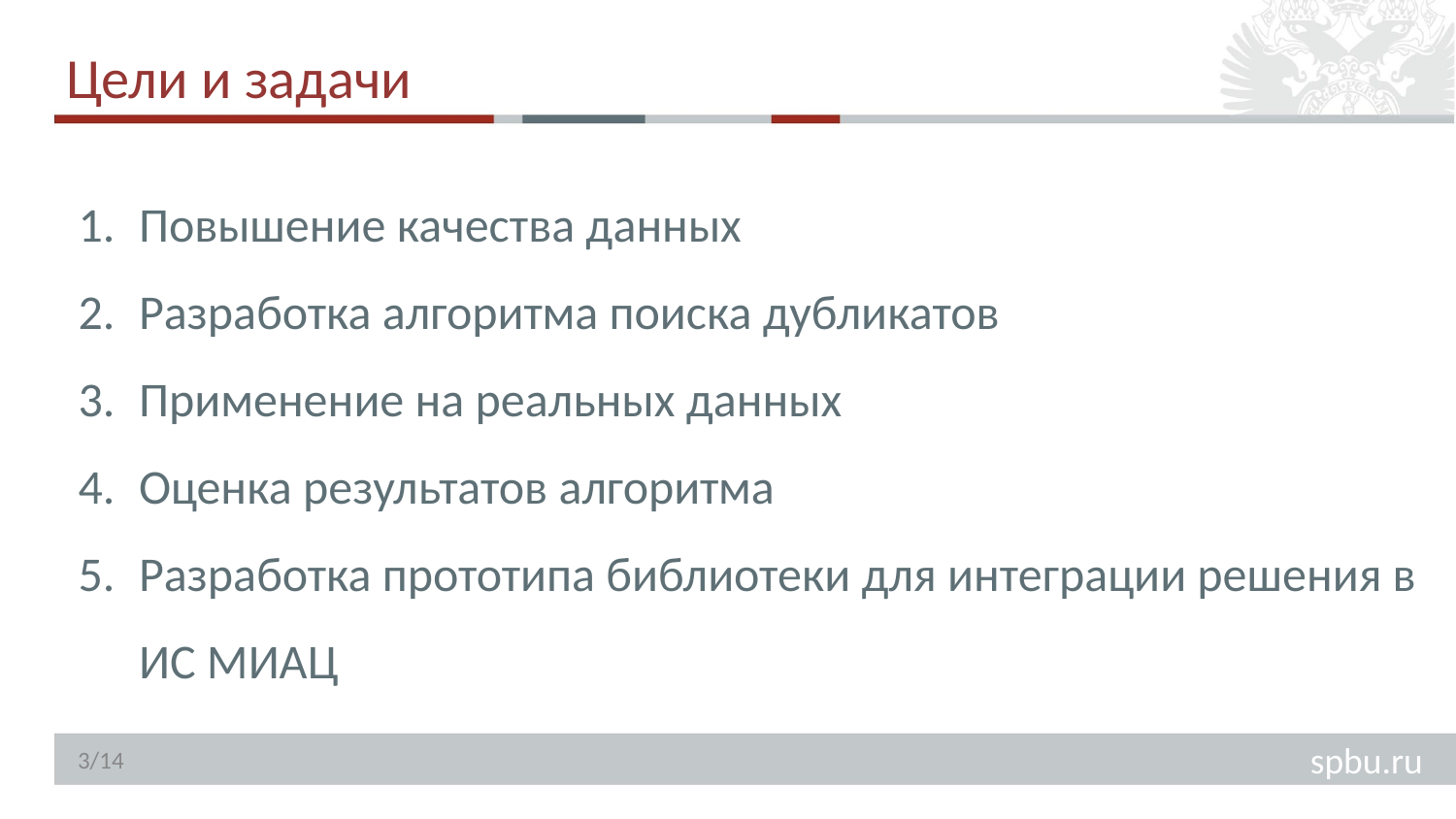

# Цели и задачи
Повышение качества данных
Разработка алгоритма поиска дубликатов
Применение на реальных данных
Оценка результатов алгоритма
Разработка прототипа библиотеки для интеграции решения в ИС МИАЦ
3/14